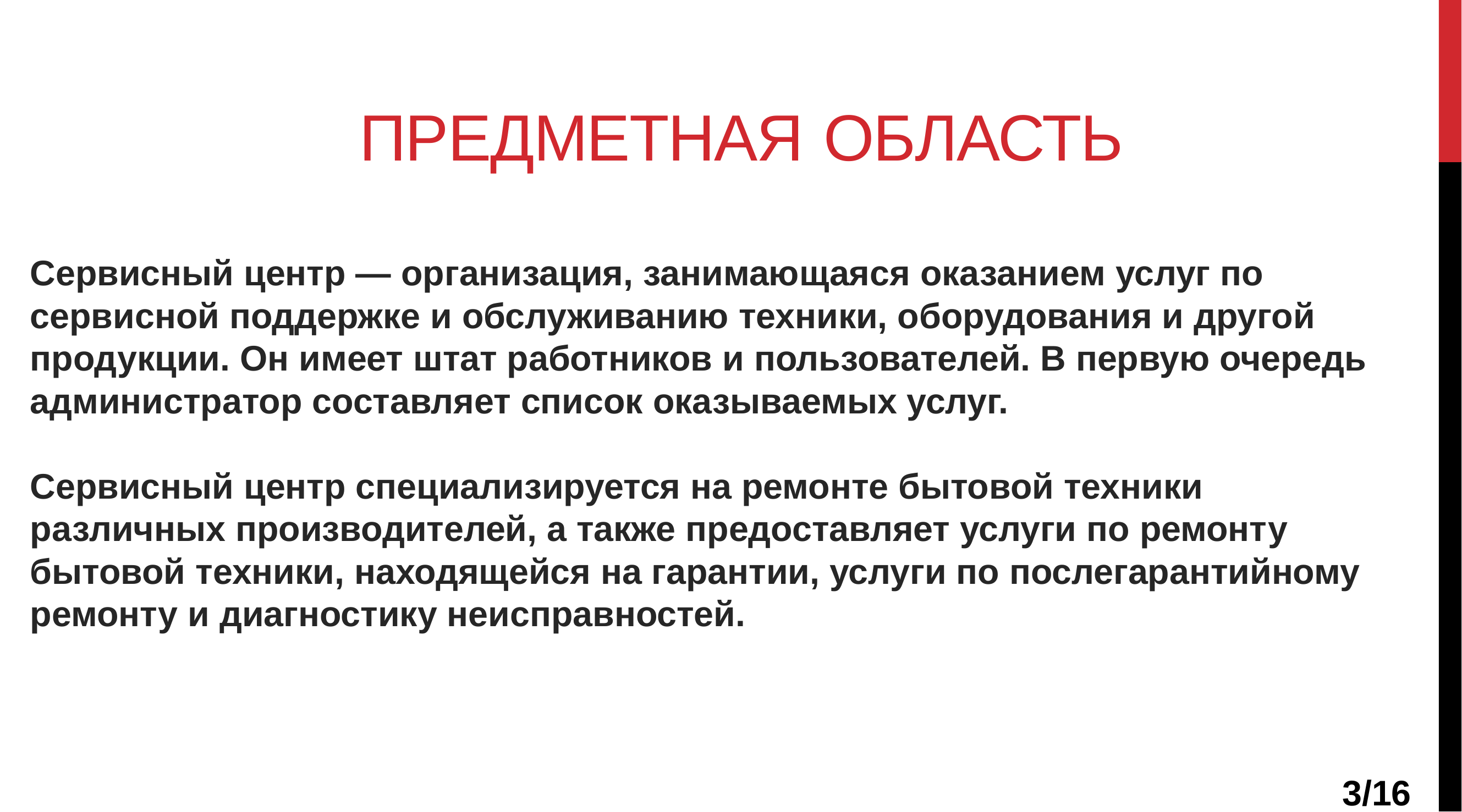

# Предметная область
Сервисный центр — организация, занимающаяся оказанием услуг по сервисной поддержке и обслуживанию техники, оборудования и другой продукции. Он имеет штат работников и пользователей. В первую очередь администратор составляет список оказываемых услуг.

Сервисный центр специализируется на ремонте бытовой техники различных производителей, а также предоставляет услуги по ремонту бытовой техники, находящейся на гарантии, услуги по послегарантийному ремонту и диагностику неисправностей.
3/16